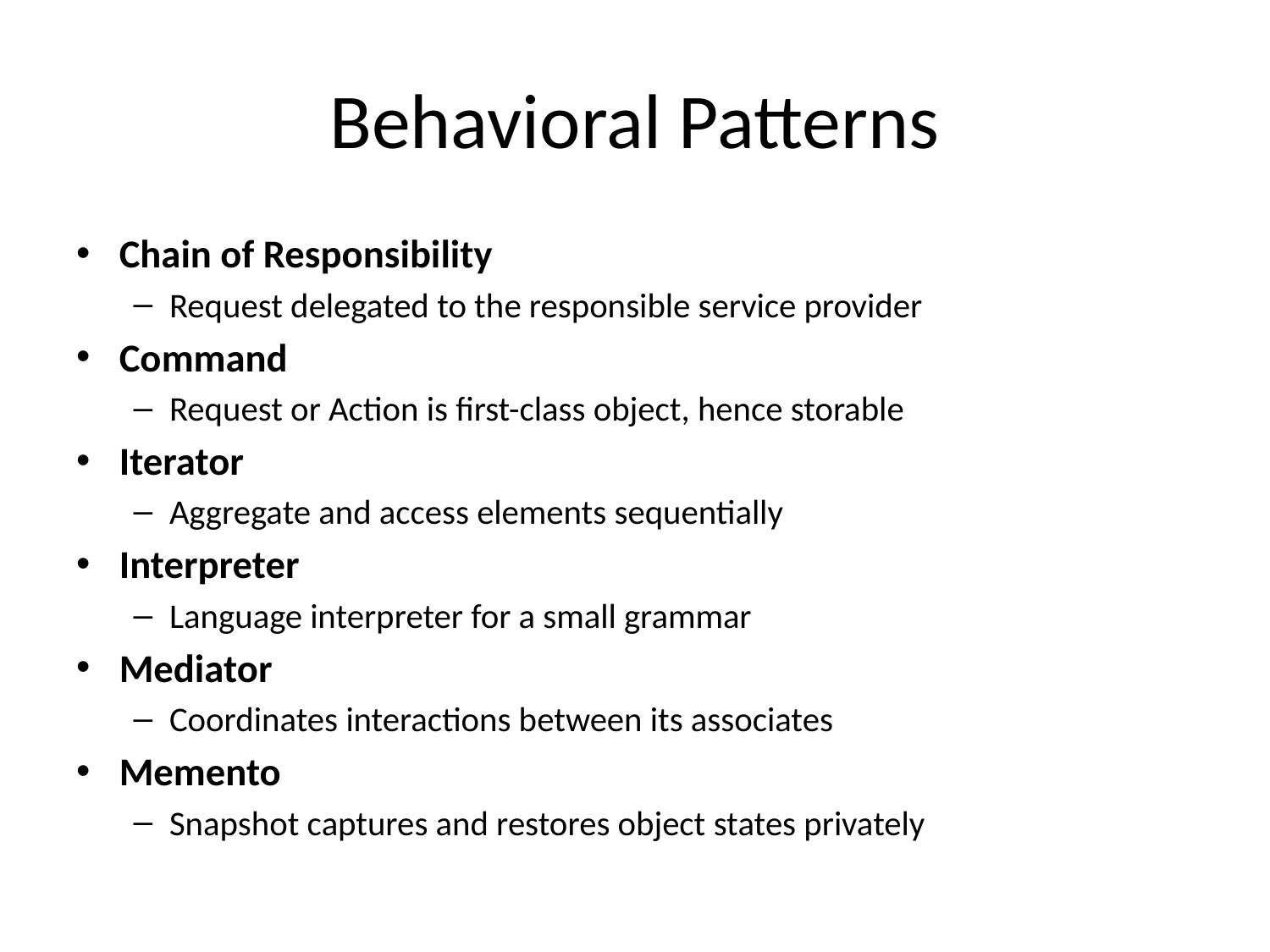

# Behavioral Patterns
Chain of Responsibility
Request delegated to the responsible service provider
Command
Request or Action is first-class object, hence storable
Iterator
Aggregate and access elements sequentially
Interpreter
Language interpreter for a small grammar
Mediator
Coordinates interactions between its associates
Memento
Snapshot captures and restores object states privately